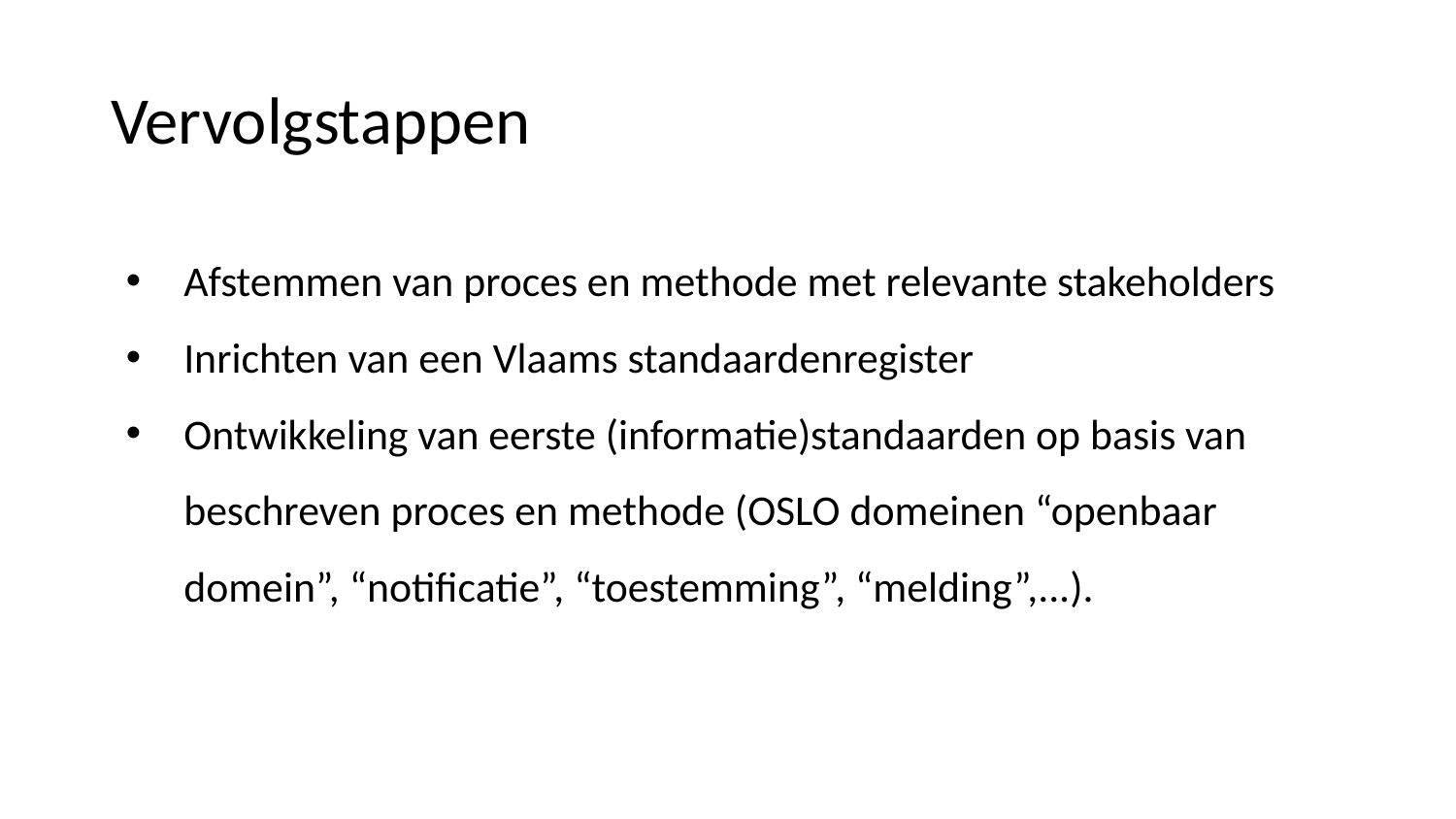

# Vervolgstappen
Afstemmen van proces en methode met relevante stakeholders
Inrichten van een Vlaams standaardenregister
Ontwikkeling van eerste (informatie)standaarden op basis van beschreven proces en methode (OSLO domeinen “openbaar domein”, “notificatie”, “toestemming”, “melding”,...).